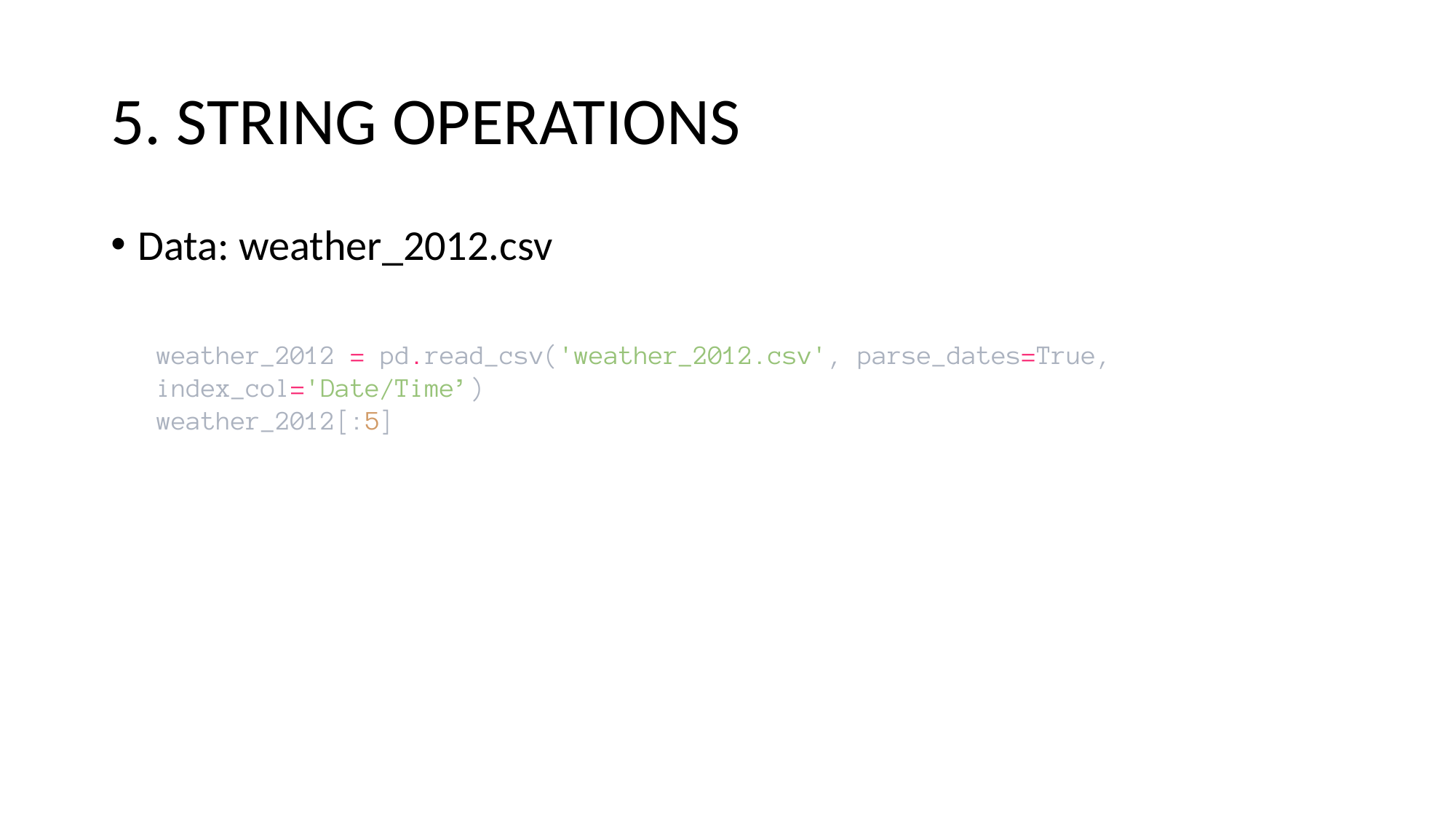

# 5. STRING OPERATIONS
Data: weather_2012.csv
weather_2012 = pd.read_csv('weather_2012.csv', parse_dates=True, index_col='Date/Time’)
weather_2012[:5]